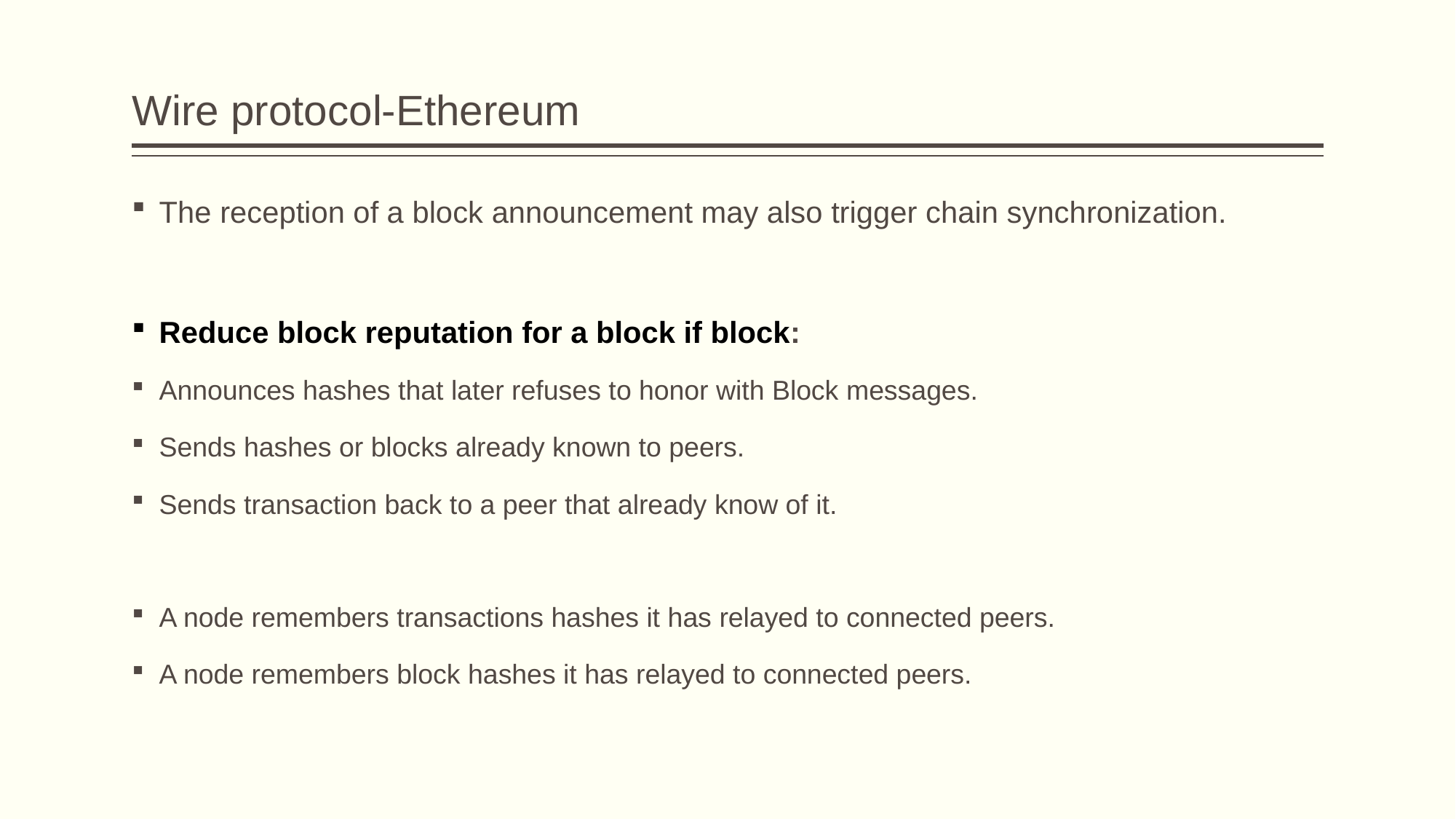

# Wire protocol-Ethereum
The reception of a block announcement may also trigger chain synchronization.

Reduce block reputation for a block if block:
Announces hashes that later refuses to honor with Block messages.
Sends hashes or blocks already known to peers.
Sends transaction back to a peer that already know of it.

A node remembers transactions hashes it has relayed to connected peers.
A node remembers block hashes it has relayed to connected peers.